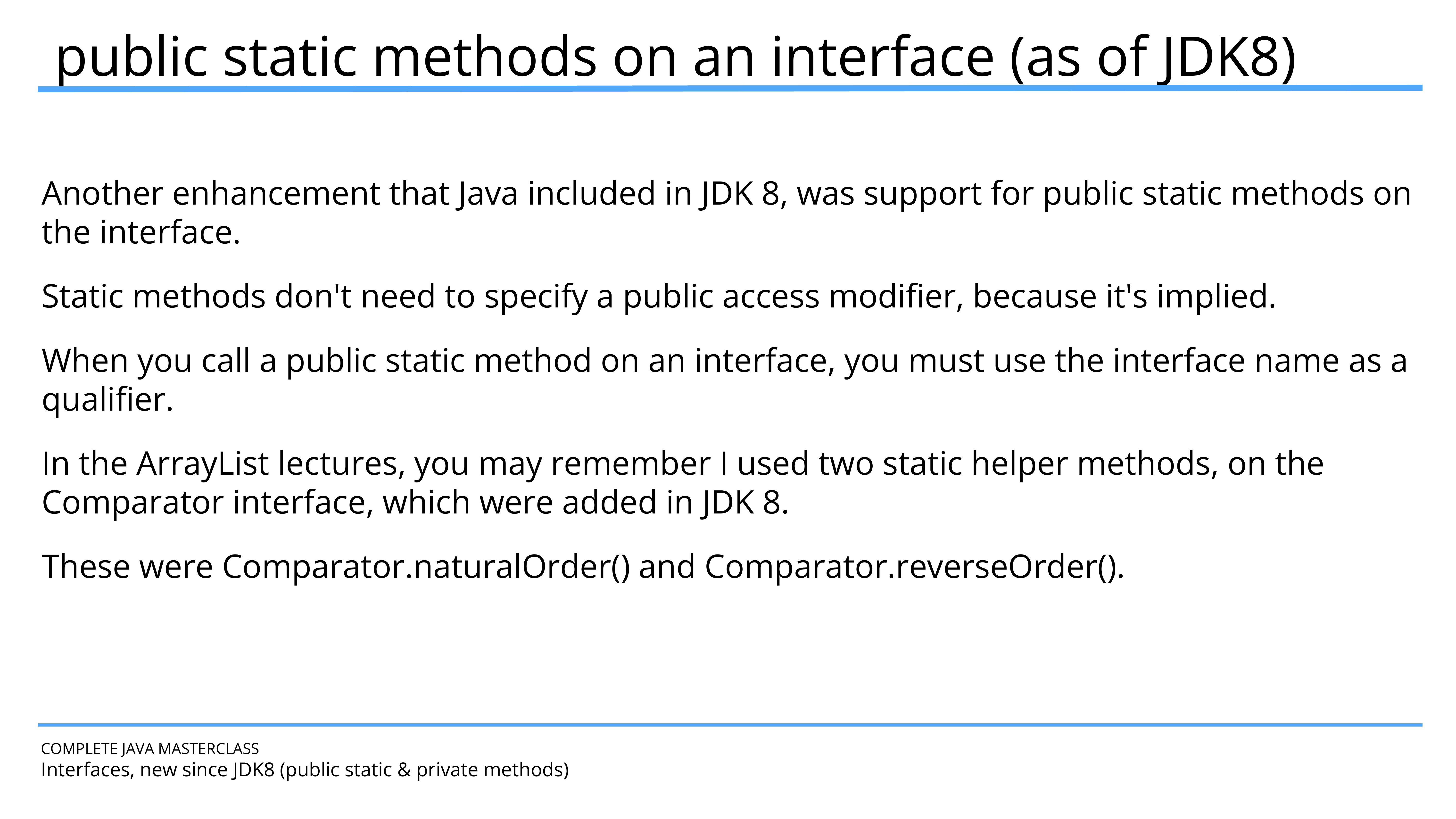

public static methods on an interface (as of JDK8)

Another enhancement that Java included in JDK 8, was support for public static methods on the interface.
Static methods don't need to specify a public access modifier, because it's implied.
When you call a public static method on an interface, you must use the interface name as a qualifier.
In the ArrayList lectures, you may remember I used two static helper methods, on the Comparator interface, which were added in JDK 8.
These were Comparator.naturalOrder() and Comparator.reverseOrder().

COMPLETE JAVA MASTERCLASS
Interfaces, new since JDK8 (public static & private methods)